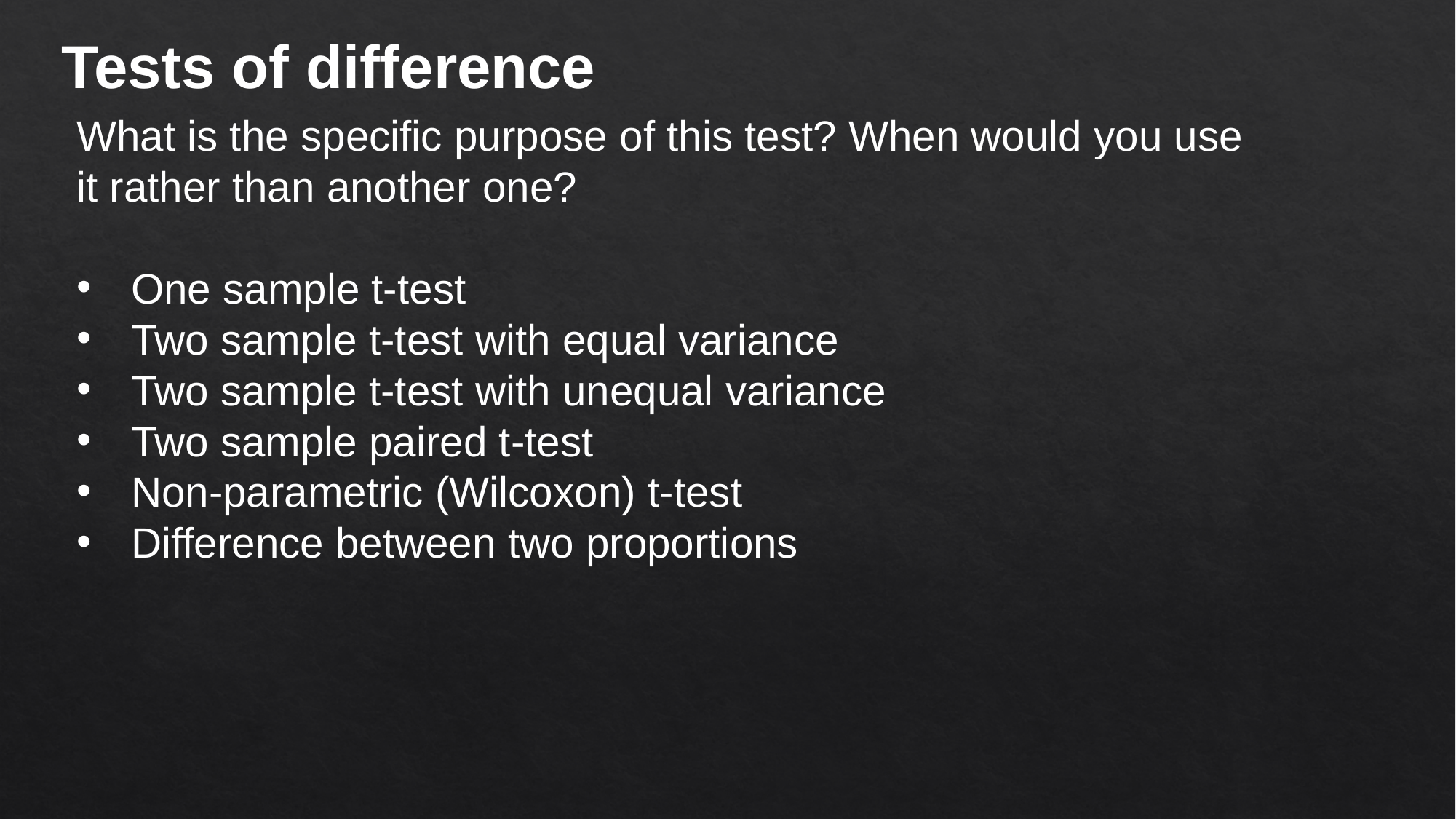

Tests of difference
What is the specific purpose of this test? When would you use it rather than another one?

One sample t-test
Two sample t-test with equal variance
Two sample t-test with unequal variance
Two sample paired t-test
Non-parametric (Wilcoxon) t-test
Difference between two proportions